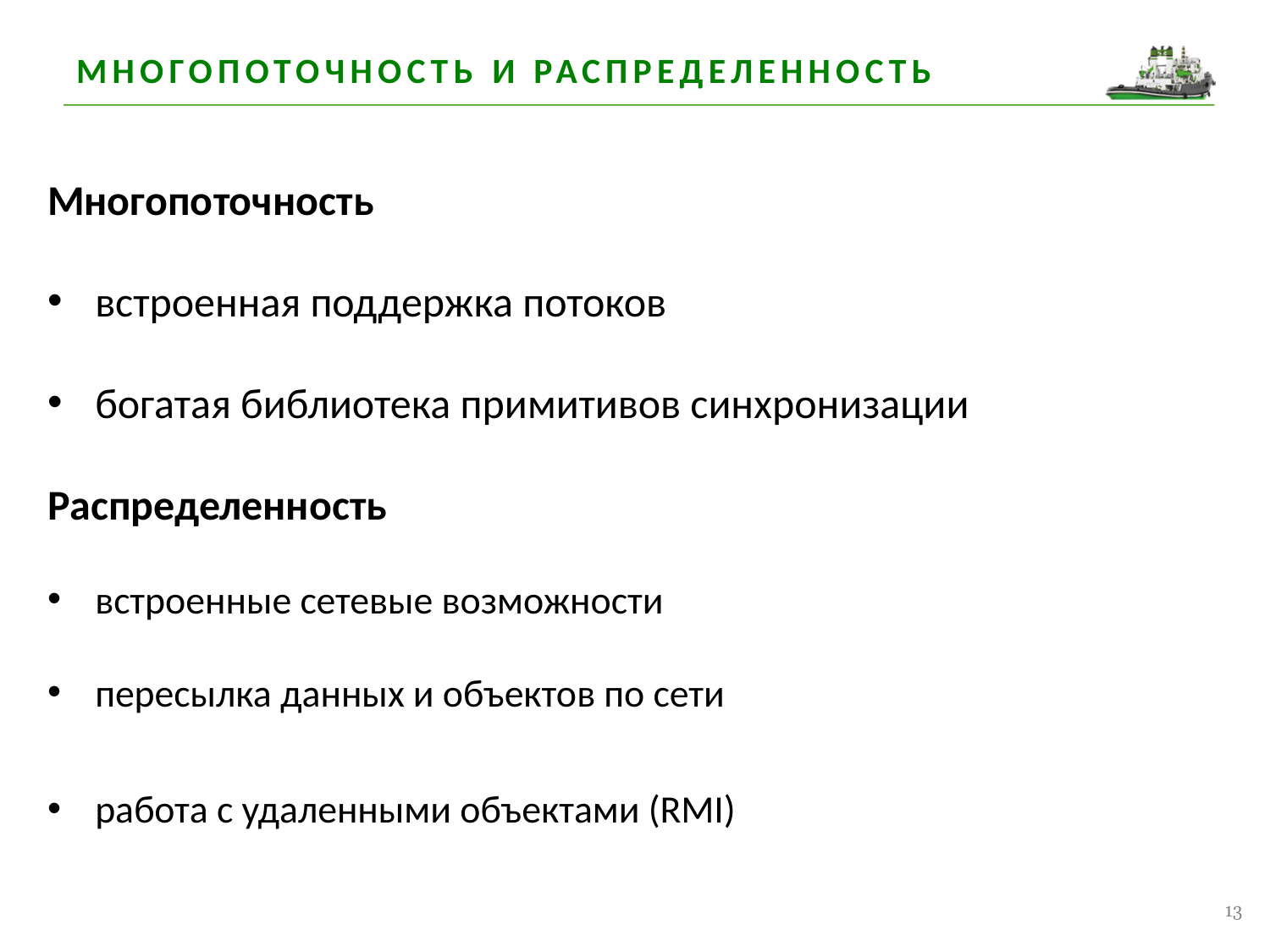

# Многопоточность и распределенность
Многопоточность
встроенная поддержка потоков
богатая библиотека примитивов синхронизации
Распределенность
встроенные сетевые возможности
пересылка данных и объектов по сети
работа с удаленными объектами (RMI)

13